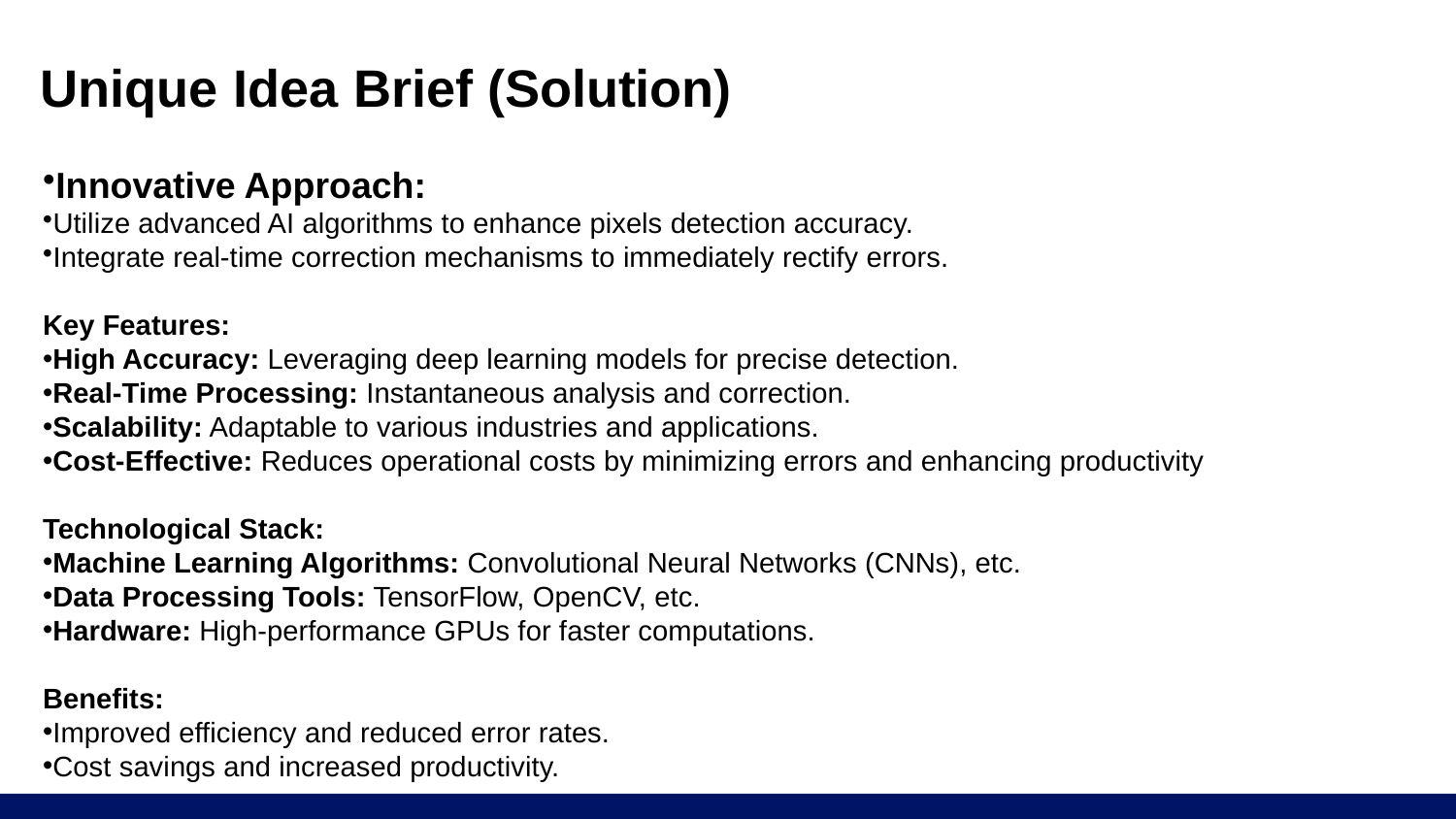

# Unique Idea Brief (Solution)
Innovative Approach:
Utilize advanced AI algorithms to enhance pixels detection accuracy.
Integrate real-time correction mechanisms to immediately rectify errors.

Key Features:
High Accuracy: Leveraging deep learning models for precise detection.
Real-Time Processing: Instantaneous analysis and correction.
Scalability: Adaptable to various industries and applications.
Cost-Effective: Reduces operational costs by minimizing errors and enhancing productivity

Technological Stack:
Machine Learning Algorithms: Convolutional Neural Networks (CNNs), etc.
Data Processing Tools: TensorFlow, OpenCV, etc.
Hardware: High-performance GPUs for faster computations.

Benefits:
Improved efficiency and reduced error rates.
Cost savings and increased productivity.